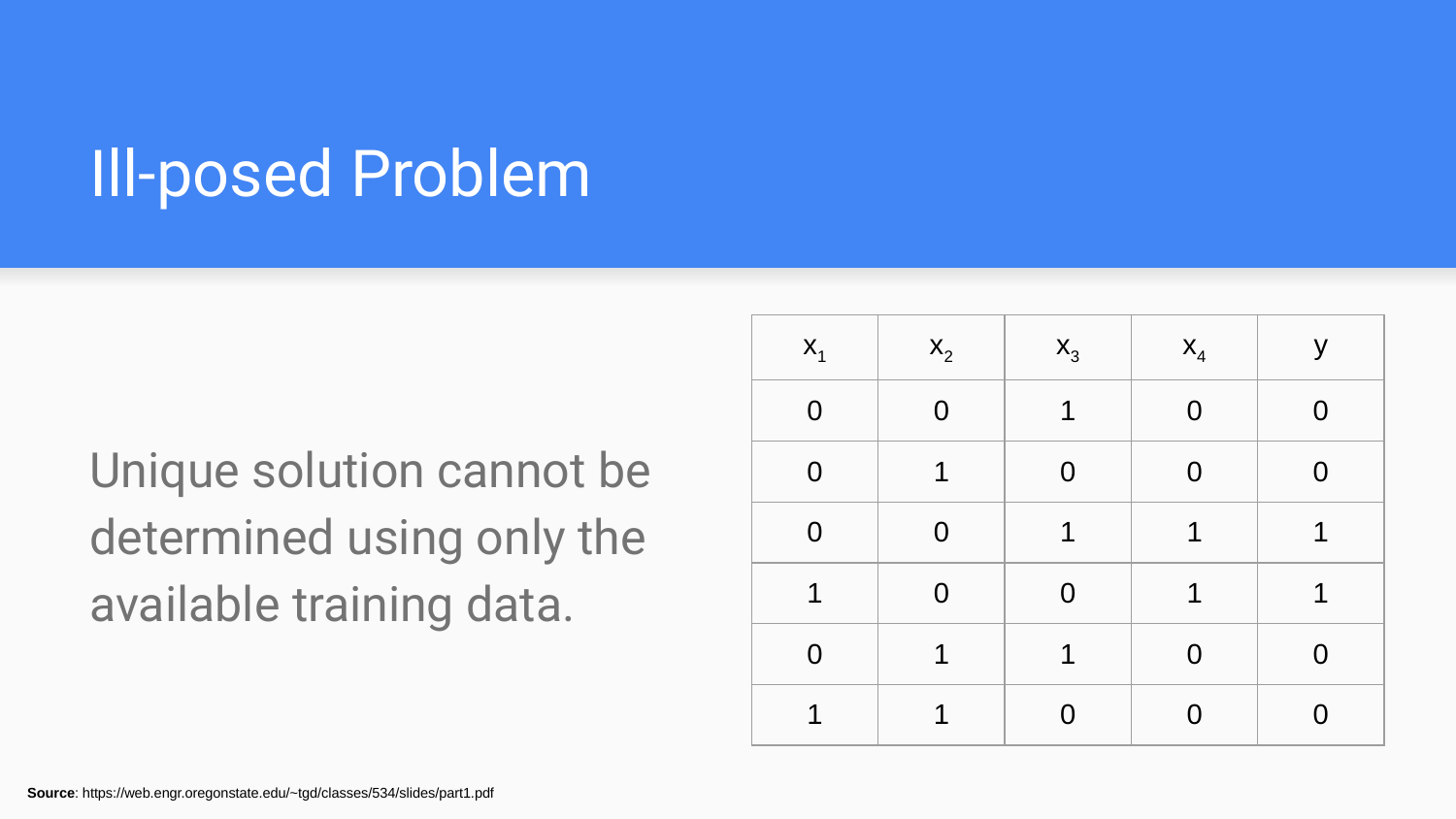

# Ill-posed Problem

Unique solution cannot be determined using only the available training data.

| x1 | x2 | x3 | x4 | y |
| --- | --- | --- | --- | --- |
| 0 | 0 | 1 | 0 | 0 |
| 0 | 1 | 0 | 0 | 0 |
| 0 | 0 | 1 | 1 | 1 |
| 1 | 0 | 0 | 1 | 1 |
| 0 | 1 | 1 | 0 | 0 |
| 1 | 1 | 0 | 0 | 0 |
Source: https://web.engr.oregonstate.edu/~tgd/classes/534/slides/part1.pdf